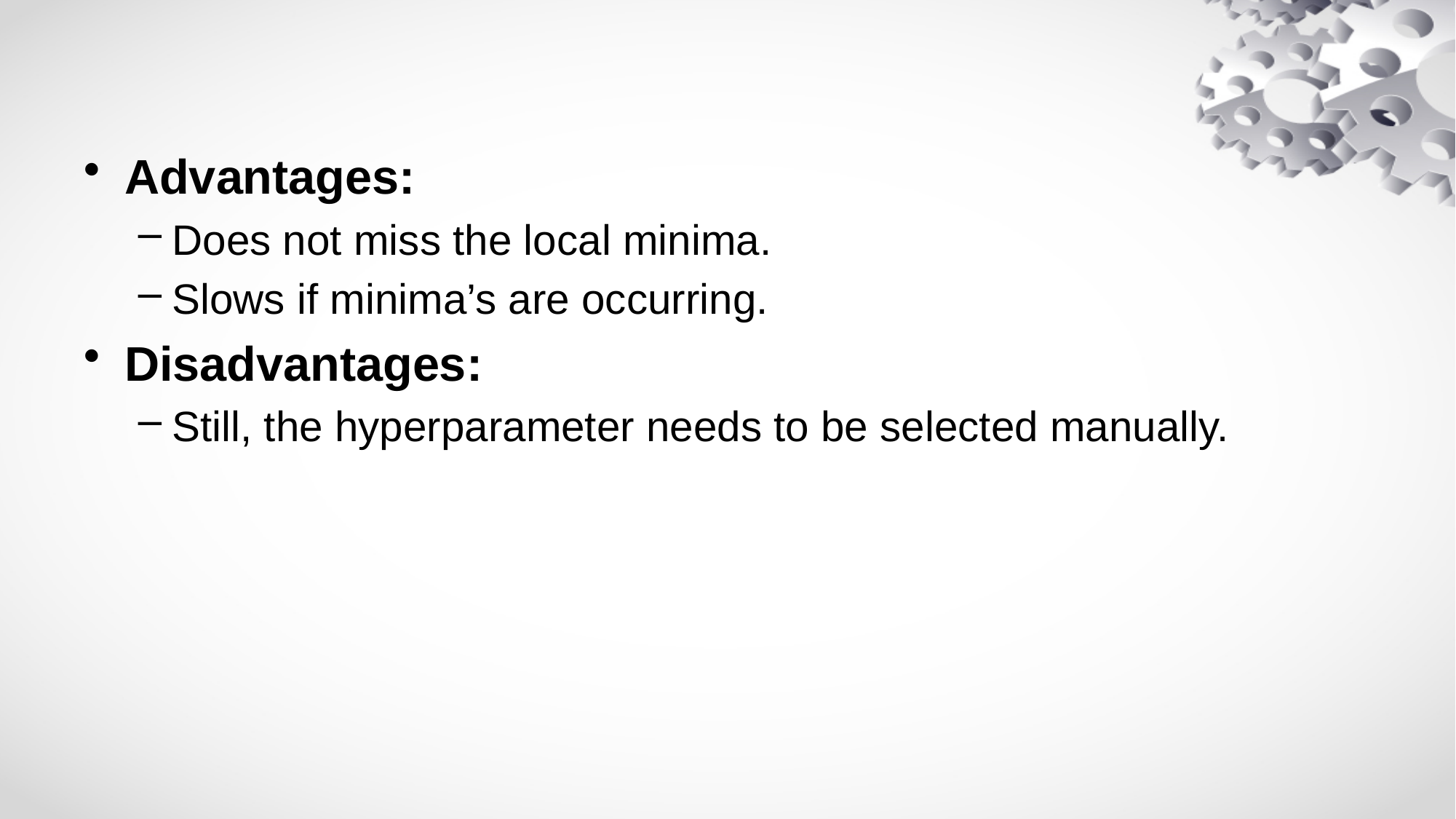

Advantages:
Does not miss the local minima.
Slows if minima’s are occurring.
Disadvantages:
Still, the hyperparameter needs to be selected manually.